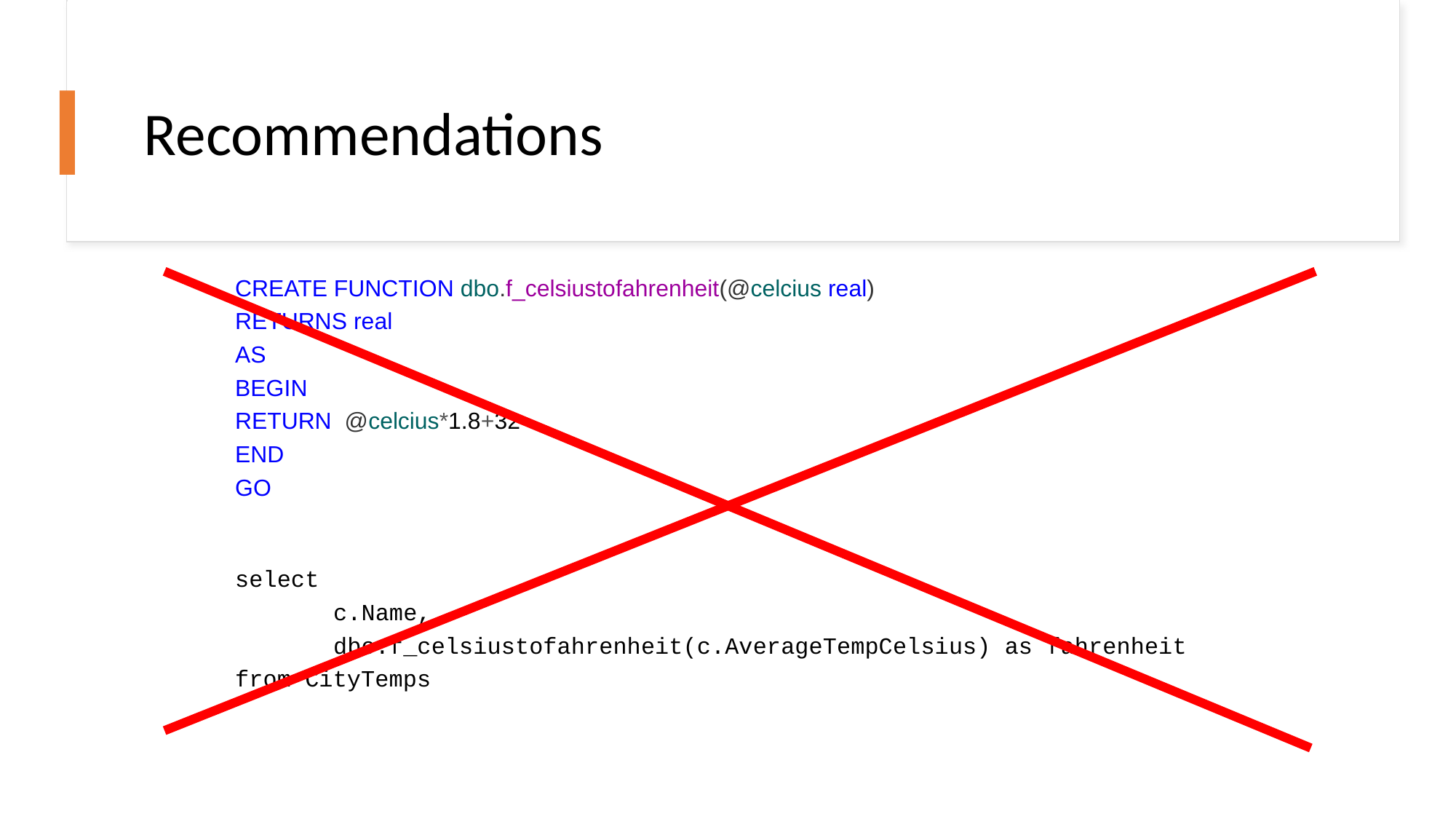

# Recommendations

CREATE FUNCTION dbo.f_celsiustofahrenheit(@celcius real)
RETURNS real
AS
BEGIN
RETURN  @celcius*1.8+32
END
GO

select
	c.Name,
	dbo.f_celsiustofahrenheit(c.AverageTempCelsius) as fahrenheit
from CityTemps